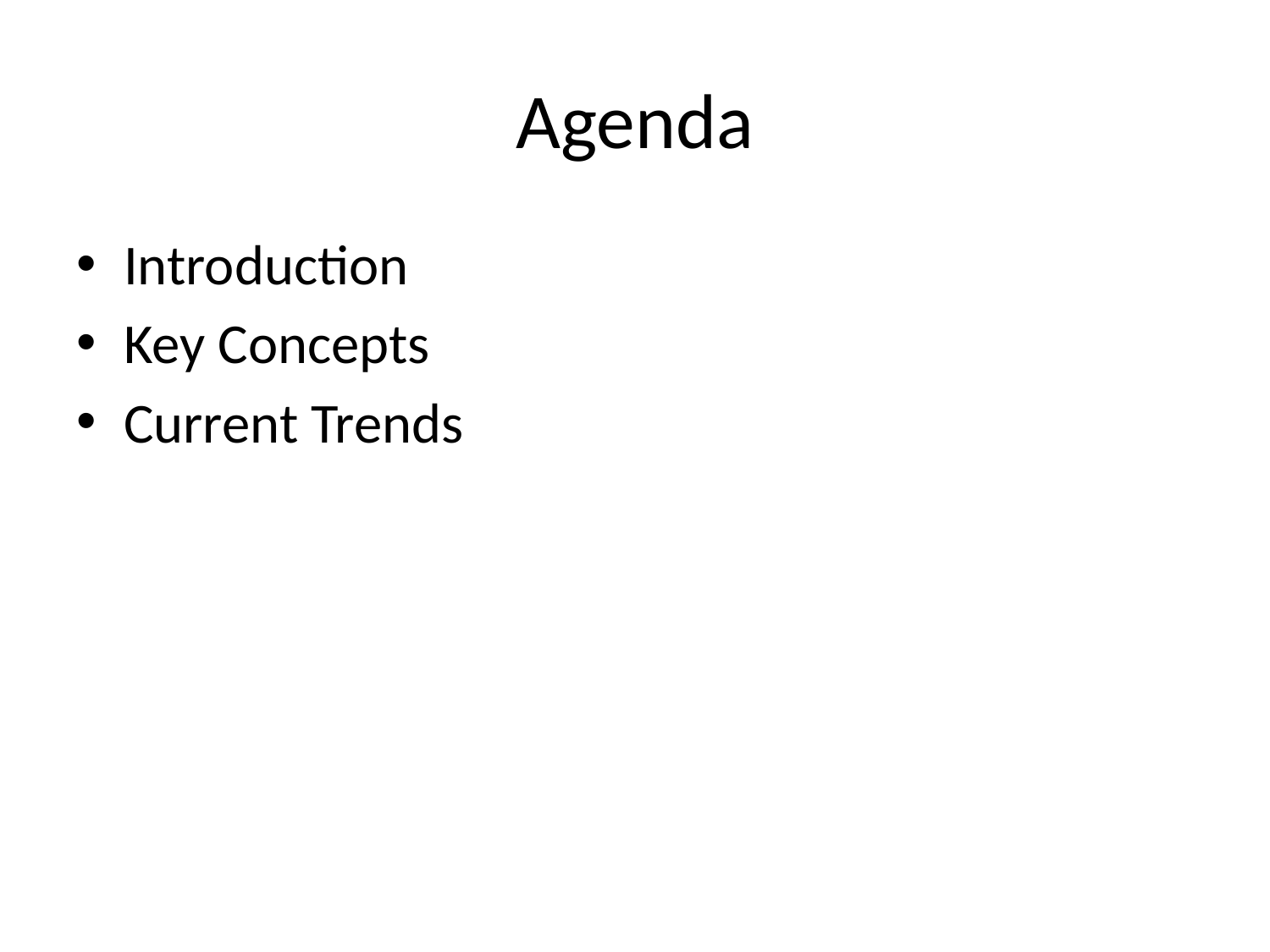

# Agenda
Introduction
Key Concepts
Current Trends